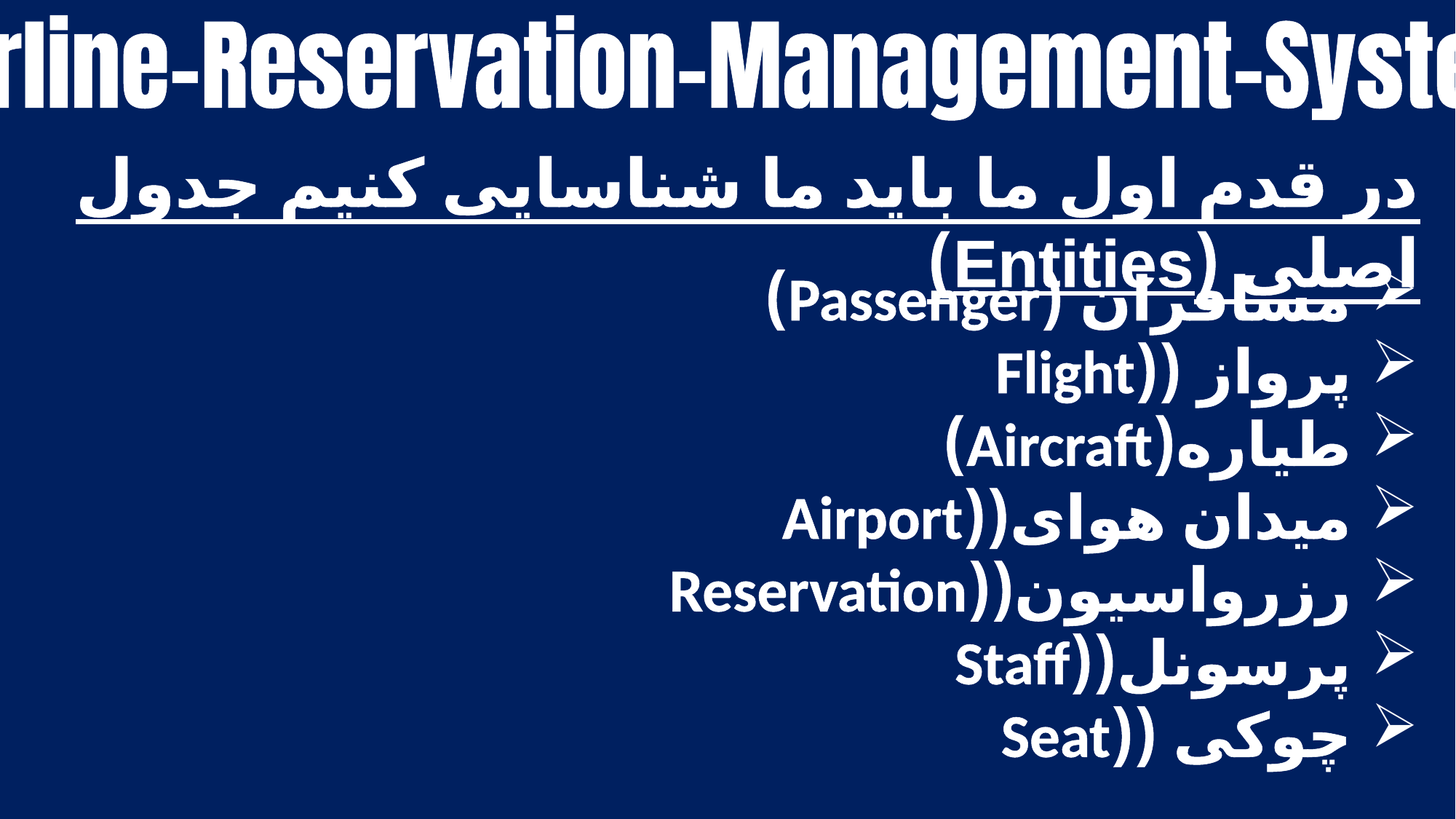

Airline-Reservation-Management-System
در قدم اول ما باید ما شناسایی کنیم جدول اصلی (Entities)
مسافران (Passenger)
پرواز ((Flight
طیاره(Aircraft)
میدان هوای((Airport
رزرواسیون((Reservation
پرسونل((Staff
چوکی ((Seat